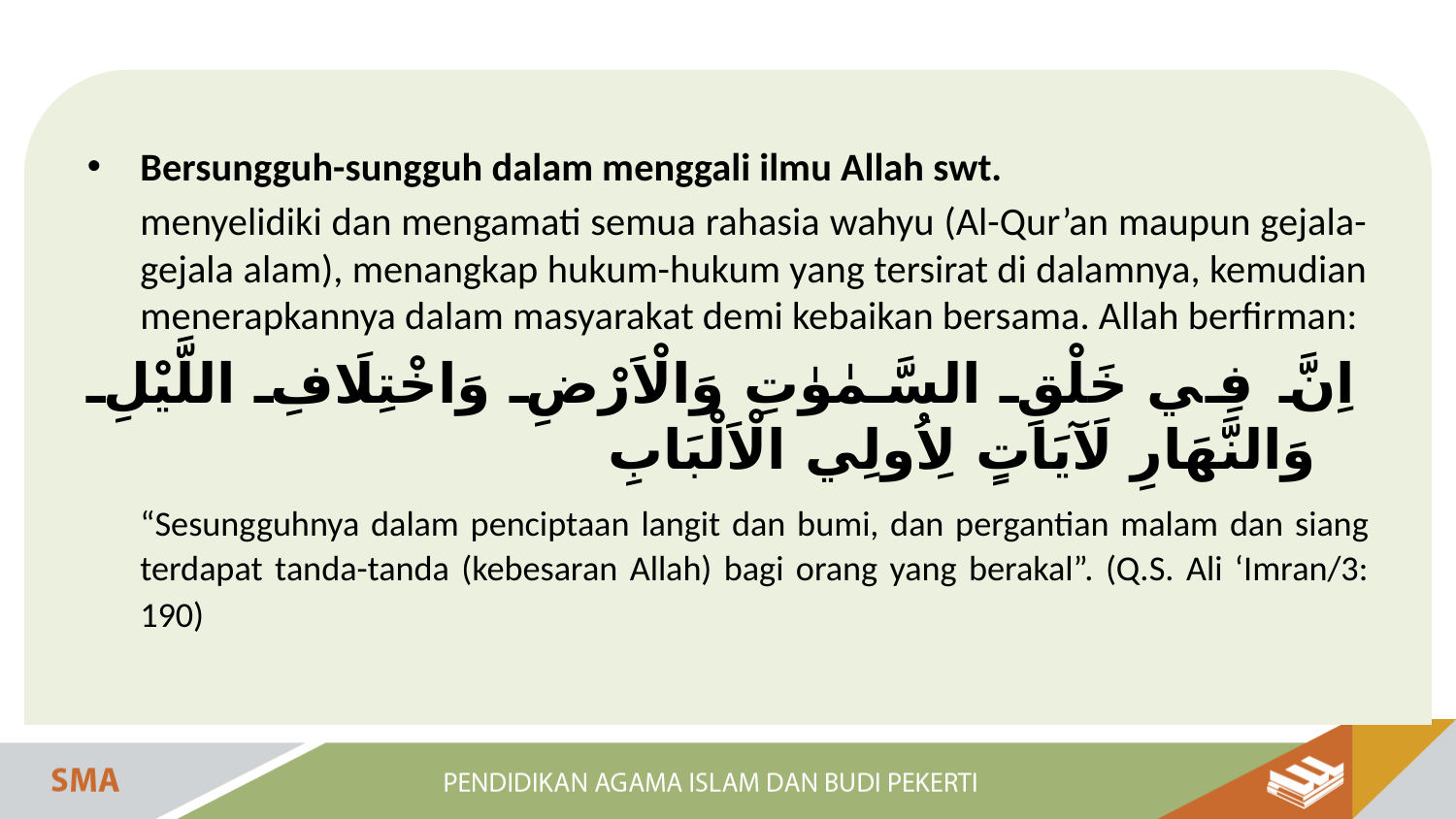

Bersungguh-sungguh dalam menggali ilmu Allah swt.
	menyelidiki dan mengamati semua rahasia wahyu (Al-Qur’an maupun gejala-gejala alam), menangkap hukum-hukum yang tersirat di dalamnya, kemudian menerapkannya dalam masyarakat demi kebaikan bersama. Allah berfirman:
	 اِنَّ فِي خَلْقِ السَّمٰوٰتِ وَالْاَرْضِ وَاخْتِلَافِ اللَّيْلِ وَالنَّهَارِ لَآيَاتٍ لِاُولِي الْاَلْبَابِ
	“Sesungguhnya dalam penciptaan langit dan bumi, dan pergantian malam dan siang terdapat tanda-tanda (kebesaran Allah) bagi orang yang berakal”. (Q.S. Ali ‘Imran/3: 190)